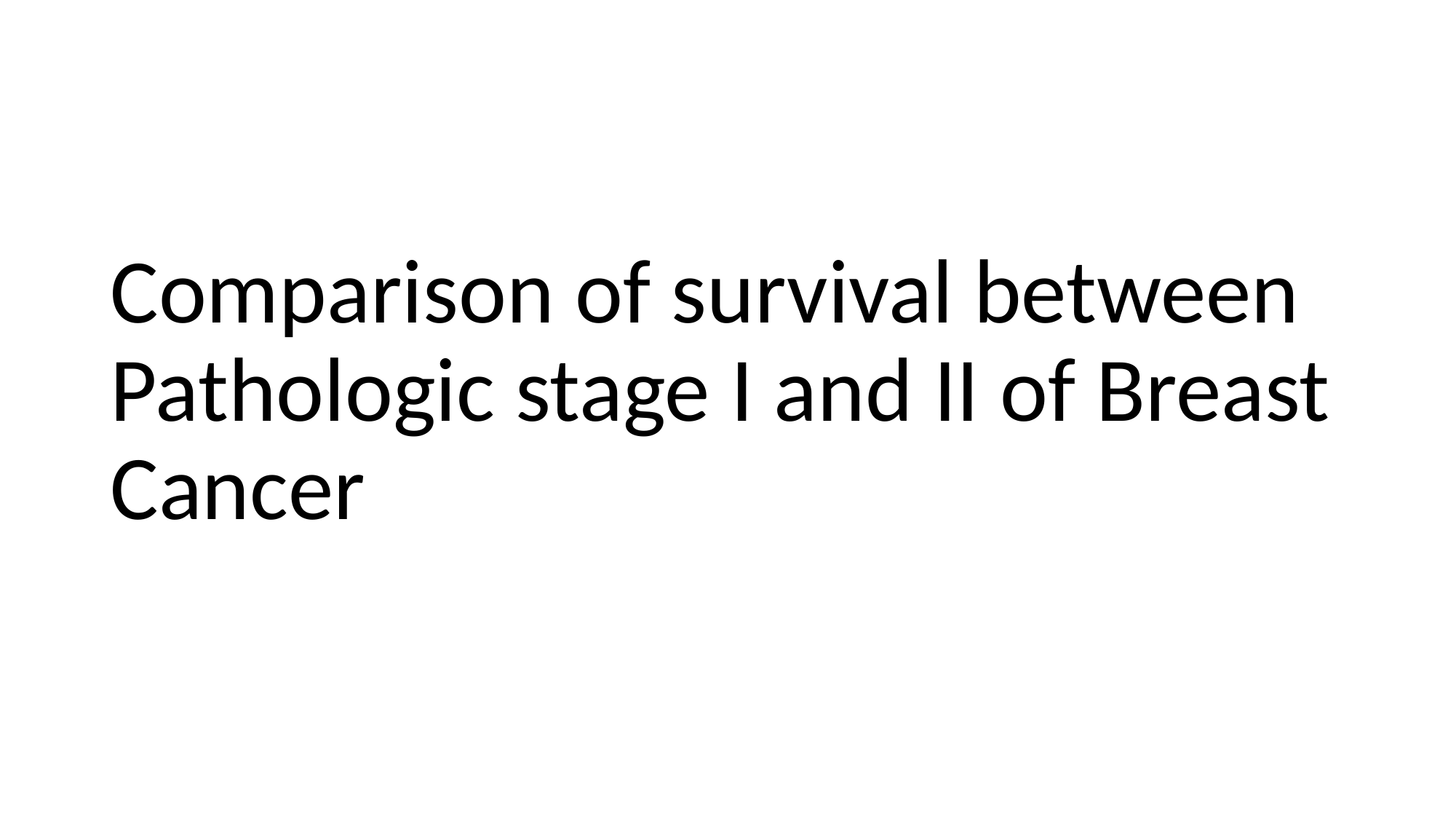

# Comparison of survival between Pathologic stage I and II of Breast Cancer